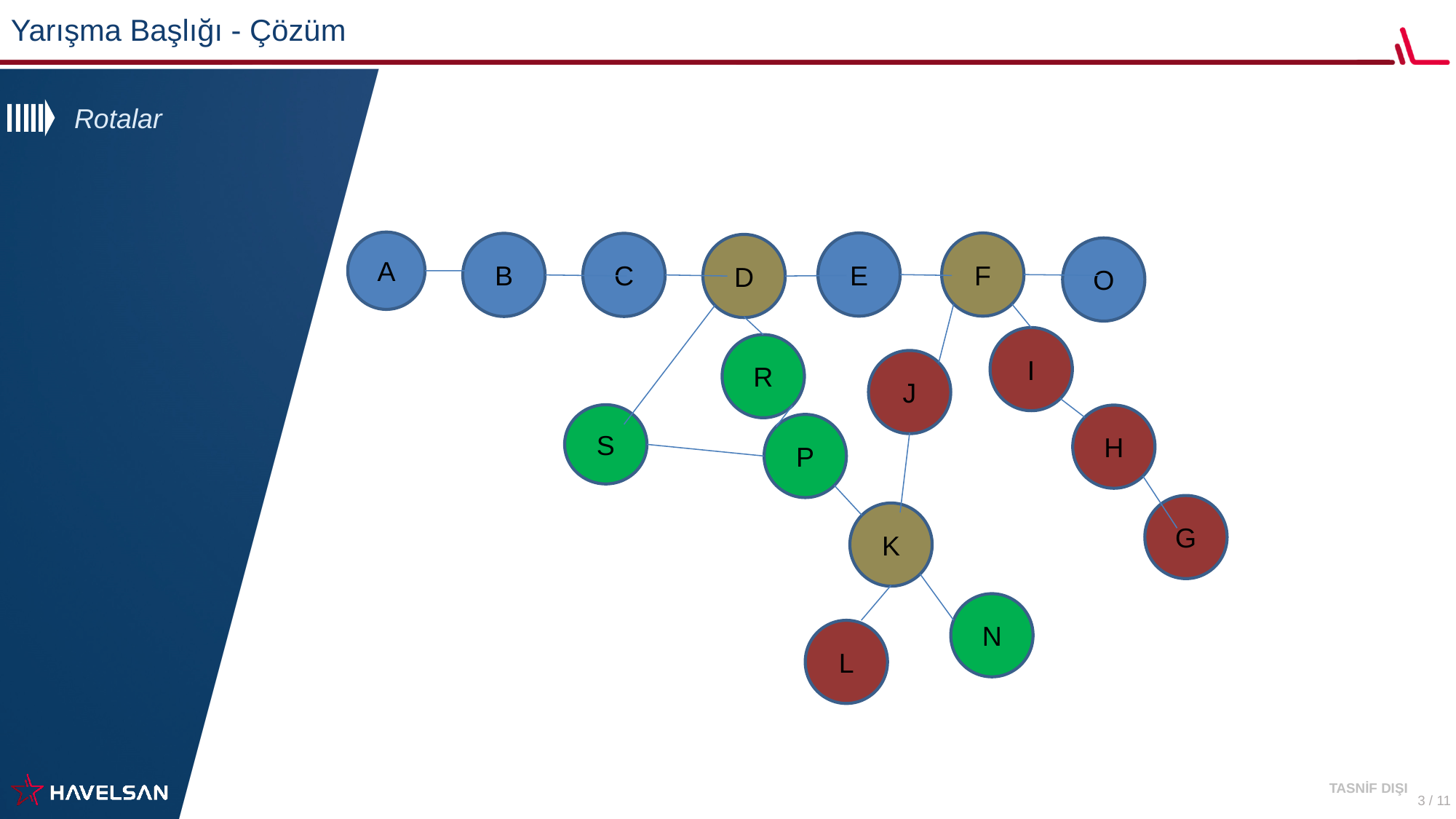

Yarışma Başlığı - Çözüm
Rotalar

A
E
F
B
C
D
O
I
R
J
S
H
P
G
K
N
L
TASNİF DIŞI